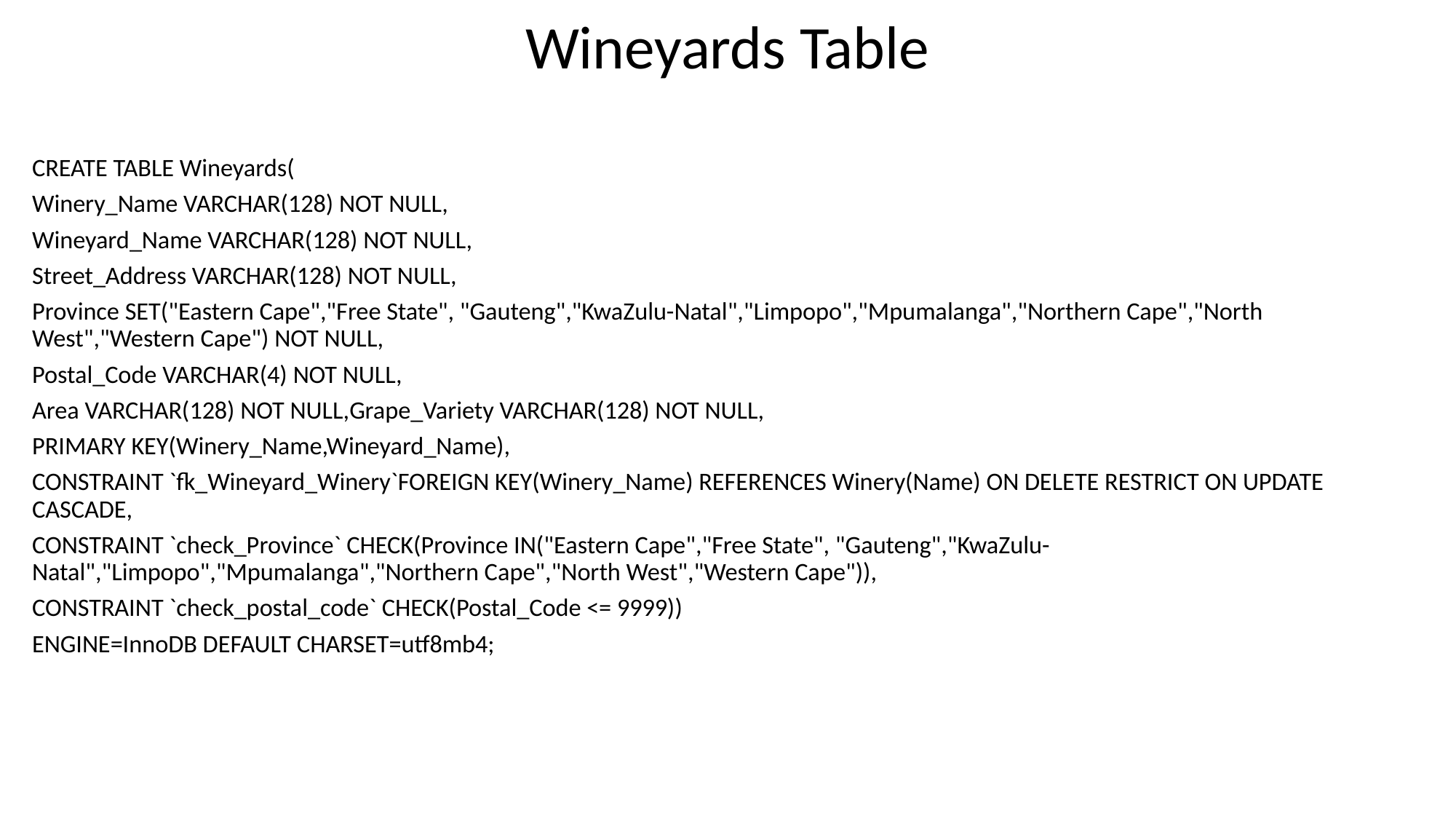

Wineyards Table
CREATE TABLE Wineyards(
Winery_Name VARCHAR(128) NOT NULL,
Wineyard_Name VARCHAR(128) NOT NULL,
Street_Address VARCHAR(128) NOT NULL,
Province SET("Eastern Cape","Free State", "Gauteng","KwaZulu-Natal","Limpopo","Mpumalanga","Northern Cape","North West","Western Cape") NOT NULL,
Postal_Code VARCHAR(4) NOT NULL,
Area VARCHAR(128) NOT NULL,Grape_Variety VARCHAR(128) NOT NULL,
PRIMARY KEY(Winery_Name,Wineyard_Name),
CONSTRAINT `fk_Wineyard_Winery`FOREIGN KEY(Winery_Name) REFERENCES Winery(Name) ON DELETE RESTRICT ON UPDATE CASCADE,
CONSTRAINT `check_Province` CHECK(Province IN("Eastern Cape","Free State", "Gauteng","KwaZulu-Natal","Limpopo","Mpumalanga","Northern Cape","North West","Western Cape")),
CONSTRAINT `check_postal_code` CHECK(Postal_Code <= 9999))
ENGINE=InnoDB DEFAULT CHARSET=utf8mb4;